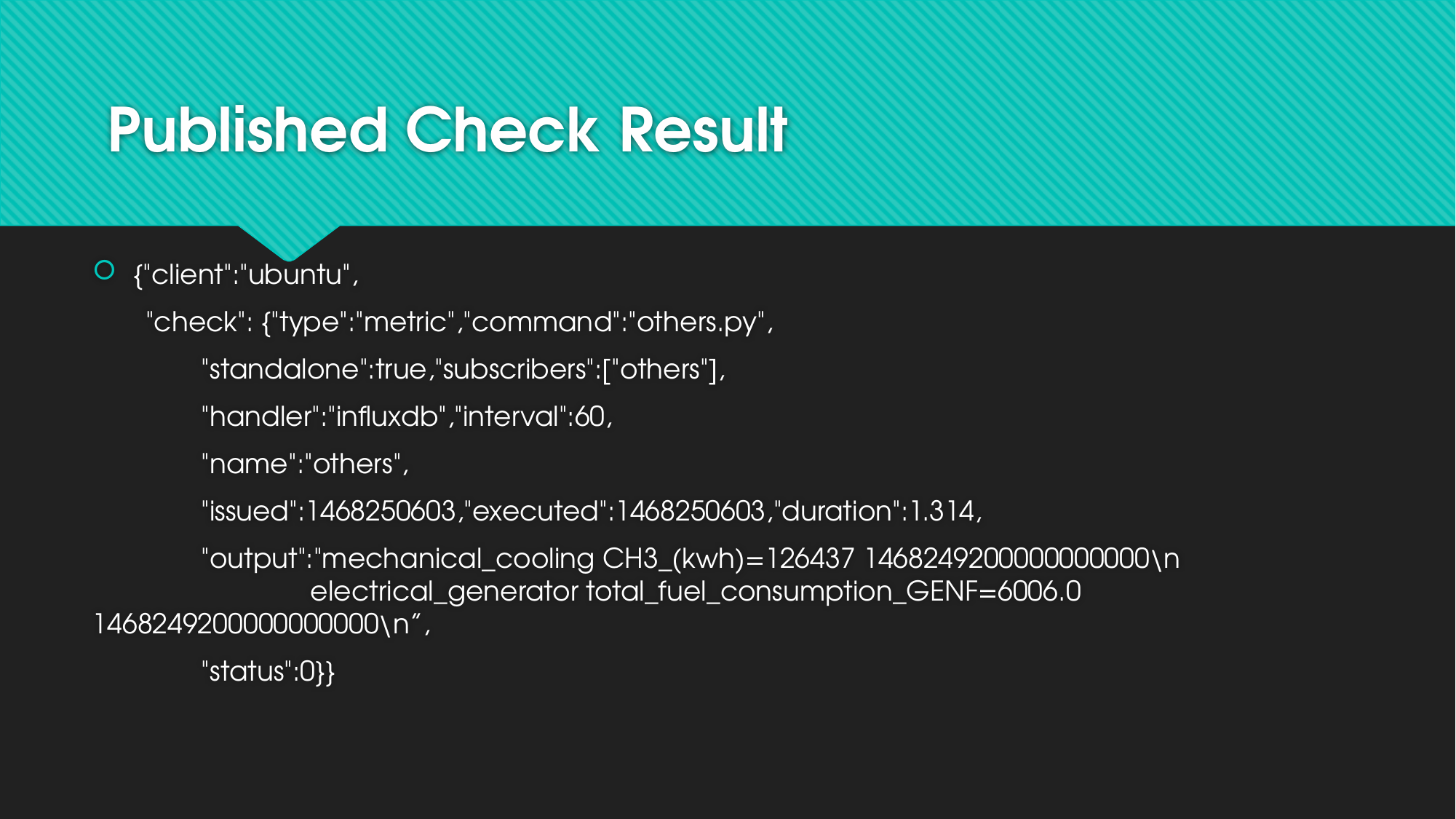

# Published Check Result
{"client":"ubuntu",
       "check": {"type":"metric","command":"others.py",
	"standalone":true,"subscribers":["others"],
	"handler":"influxdb","interval":60,
	"name":"others",
	"issued":1468250603,"executed":1468250603,"duration":1.314,
	"output":"mechanical_cooling CH3_(kwh)=126437 1468249200000000000\n 			electrical_generator total_fuel_consumption_GENF=6006.0 1468249200000000000\n”,
 	"status":0}}